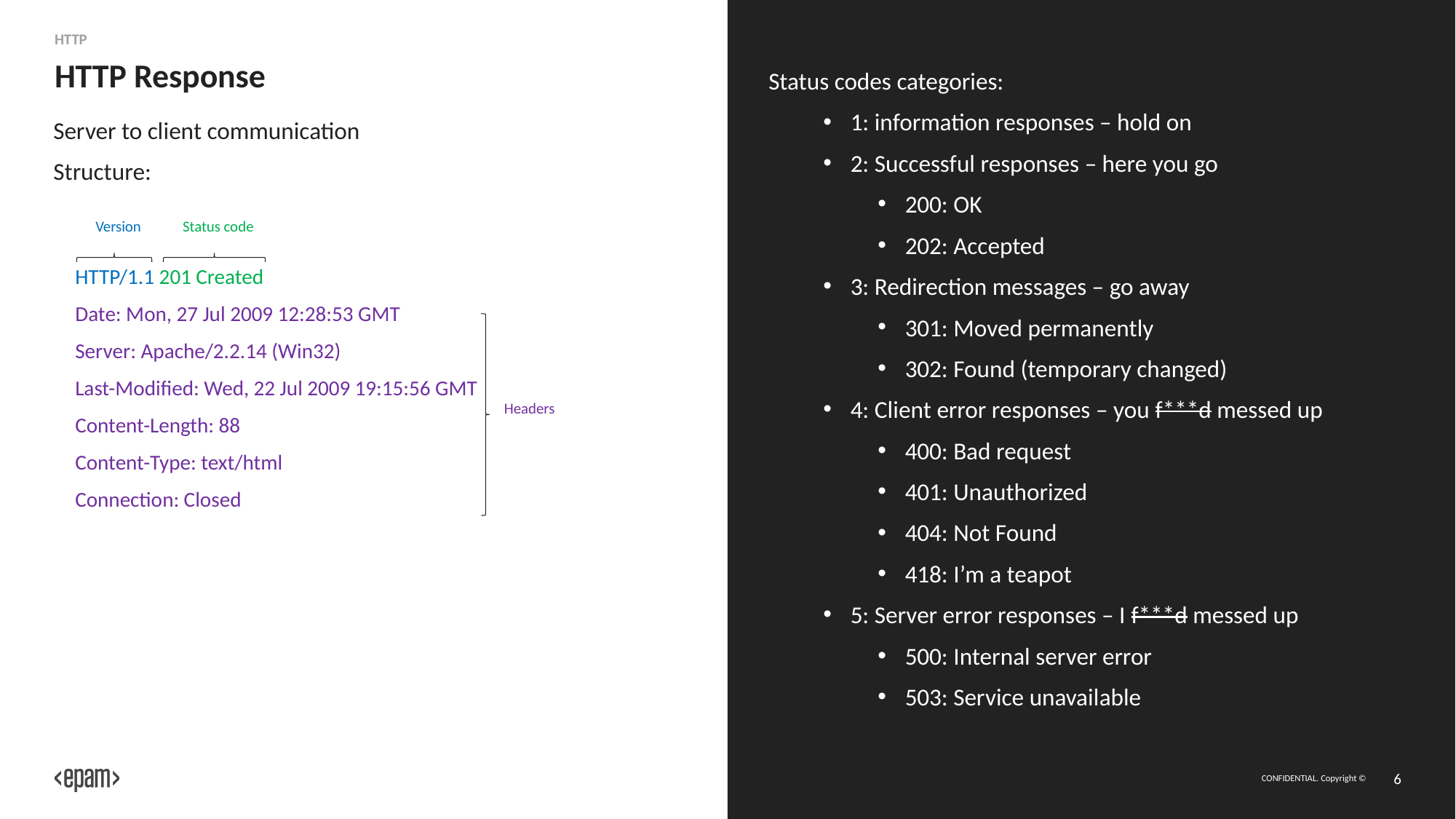

HTTP
# HTTP Response
Status codes categories:
1: information responses – hold on
2: Successful responses – here you go
200: OK
202: Accepted
3: Redirection messages – go away
301: Moved permanently
302: Found (temporary changed)
4: Client error responses – you f***d messed up
400: Bad request
401: Unauthorized
404: Not Found
418: I’m a teapot
5: Server error responses – I f***d messed up
500: Internal server error
503: Service unavailable
Server to client communication
Structure:

HTTP/1.1 201 Created
Date: Mon, 27 Jul 2009 12:28:53 GMT
Server: Apache/2.2.14 (Win32)
Last-Modified: Wed, 22 Jul 2009 19:15:56 GMT
Content-Length: 88
Content-Type: text/html
Connection: Closed

Version
Status code

Headers